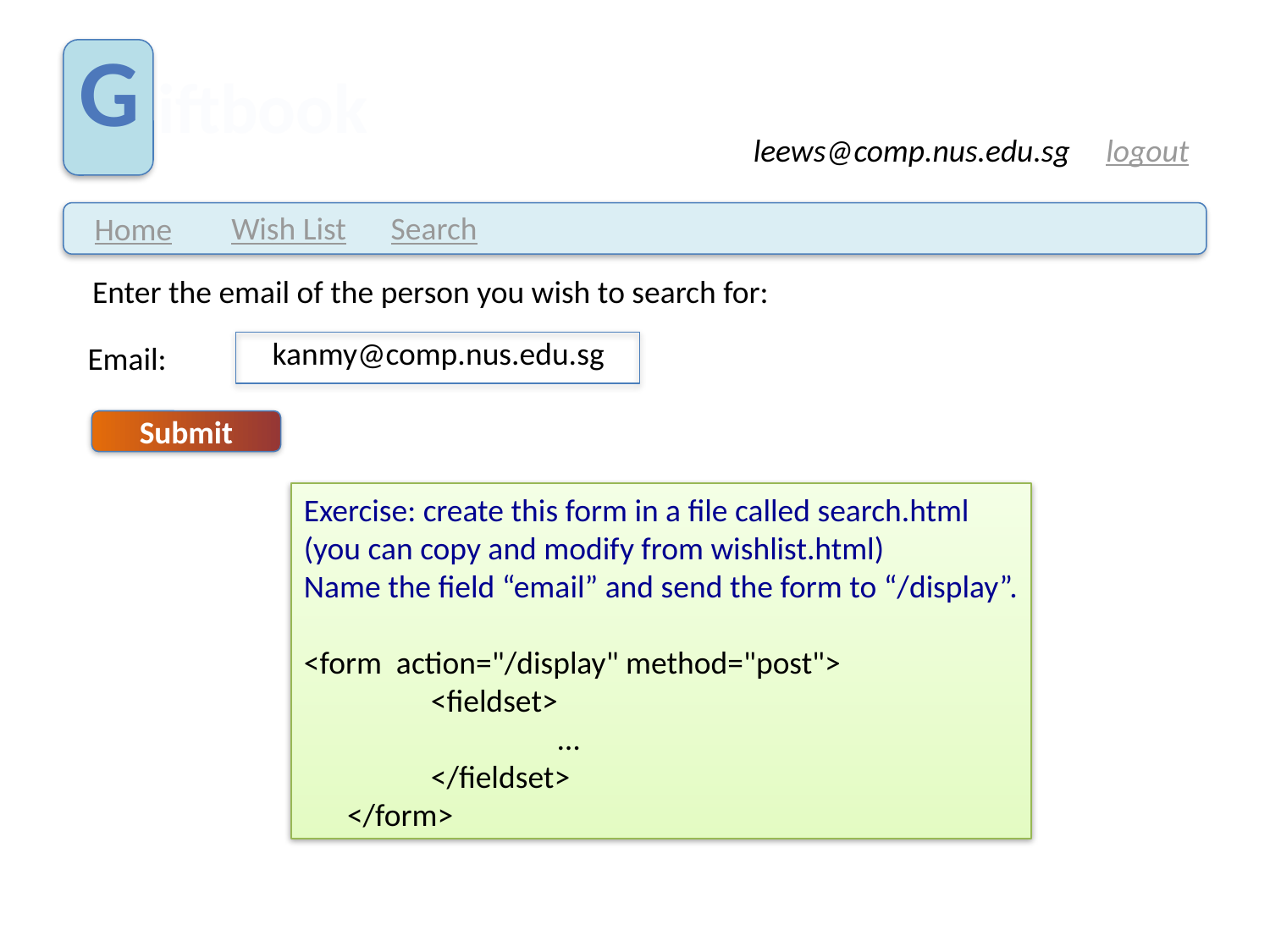

Enter the email of the person you wish to search for:
kanmy@comp.nus.edu.sg
Email:

Submit
Exercise: create this form in a file called search.html
(you can copy and modify from wishlist.html)
Name the field “email” and send the form to “/display”.

<form  action="/display" method="post">
	<fieldset>
		…
	</fieldset>
      </form>